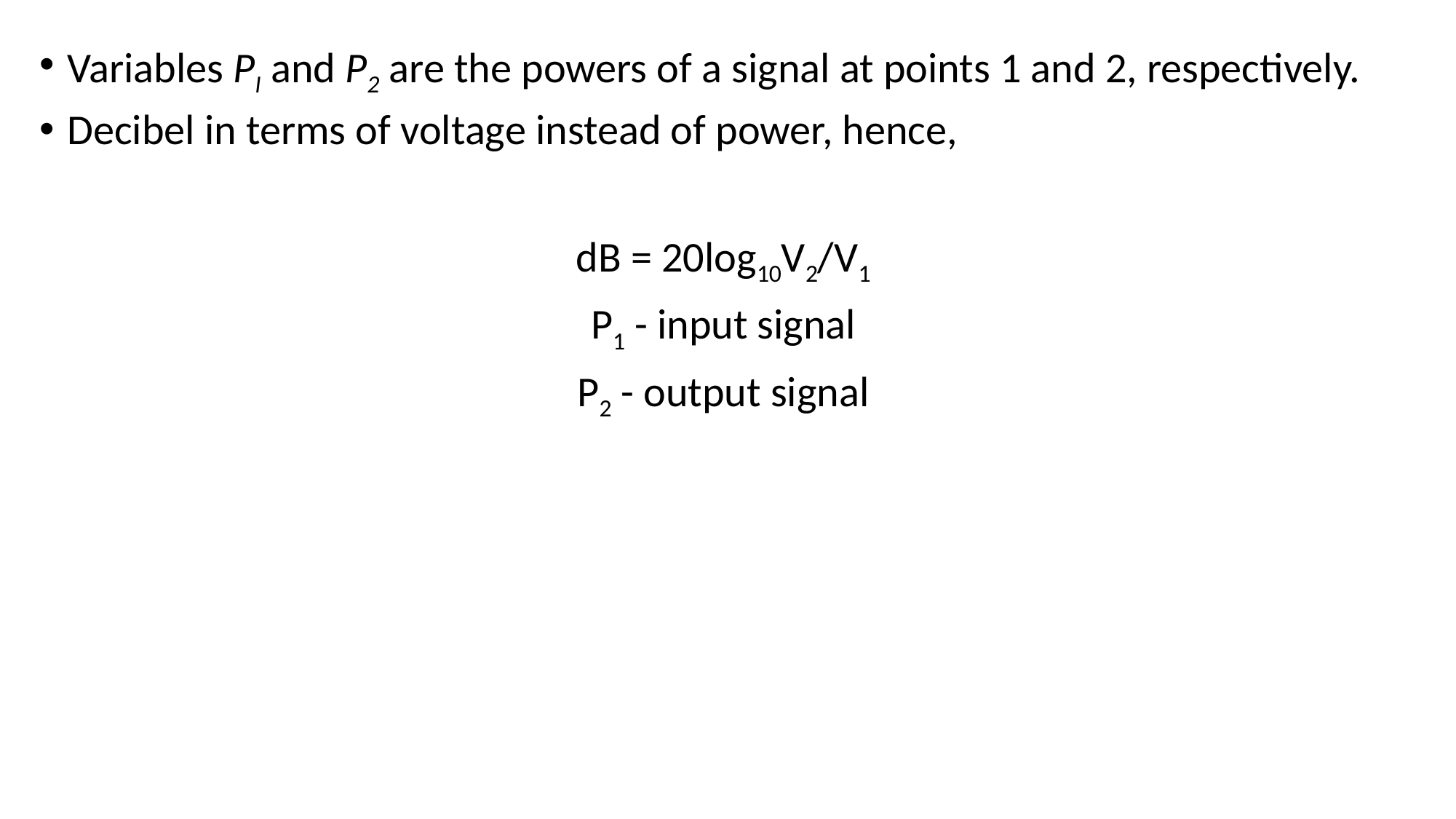

Variables PI and P2 are the powers of a signal at points 1 and 2, respectively.
Decibel in terms of voltage instead of power, hence,

dB = 20log10V2/V1
P1 - input signal
P2 - output signal